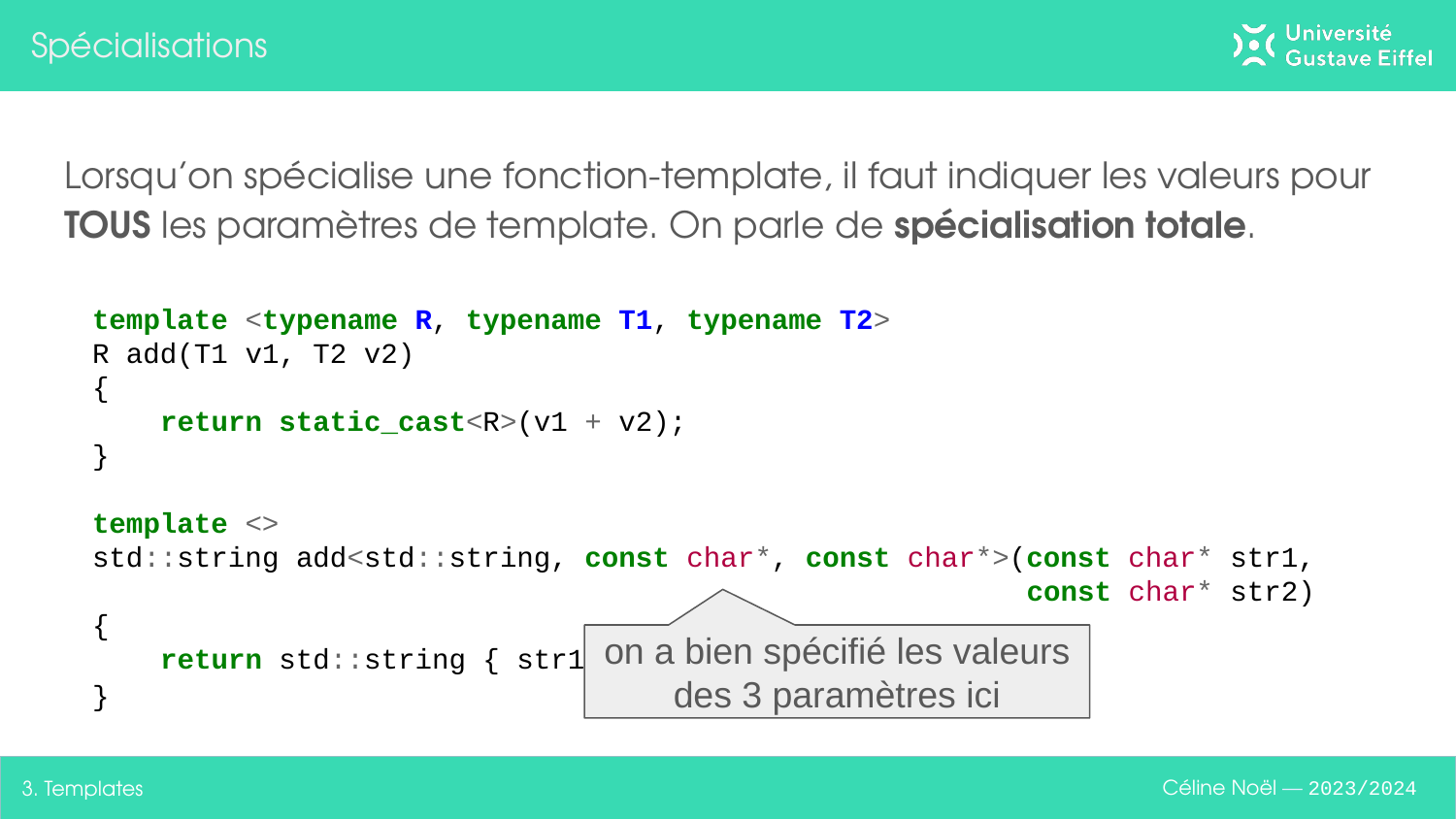

# Spécialisations
Lorsqu’on spécialise une fonction-template, il faut indiquer les valeurs pour TOUS les paramètres de template. On parle de spécialisation totale.
template <typename R, typename T1, typename T2>
R add(T1 v1, T2 v2)
{
    return static_cast<R>(v1 + v2);
}

template <>
std::string add<std::string, const char*, const char*>(const char* str1,
                                                       const char* str2)
{
    return std::string { str1 } + str2;
}
on a bien spécifié les valeurs des 3 paramètres ici
3. Templates